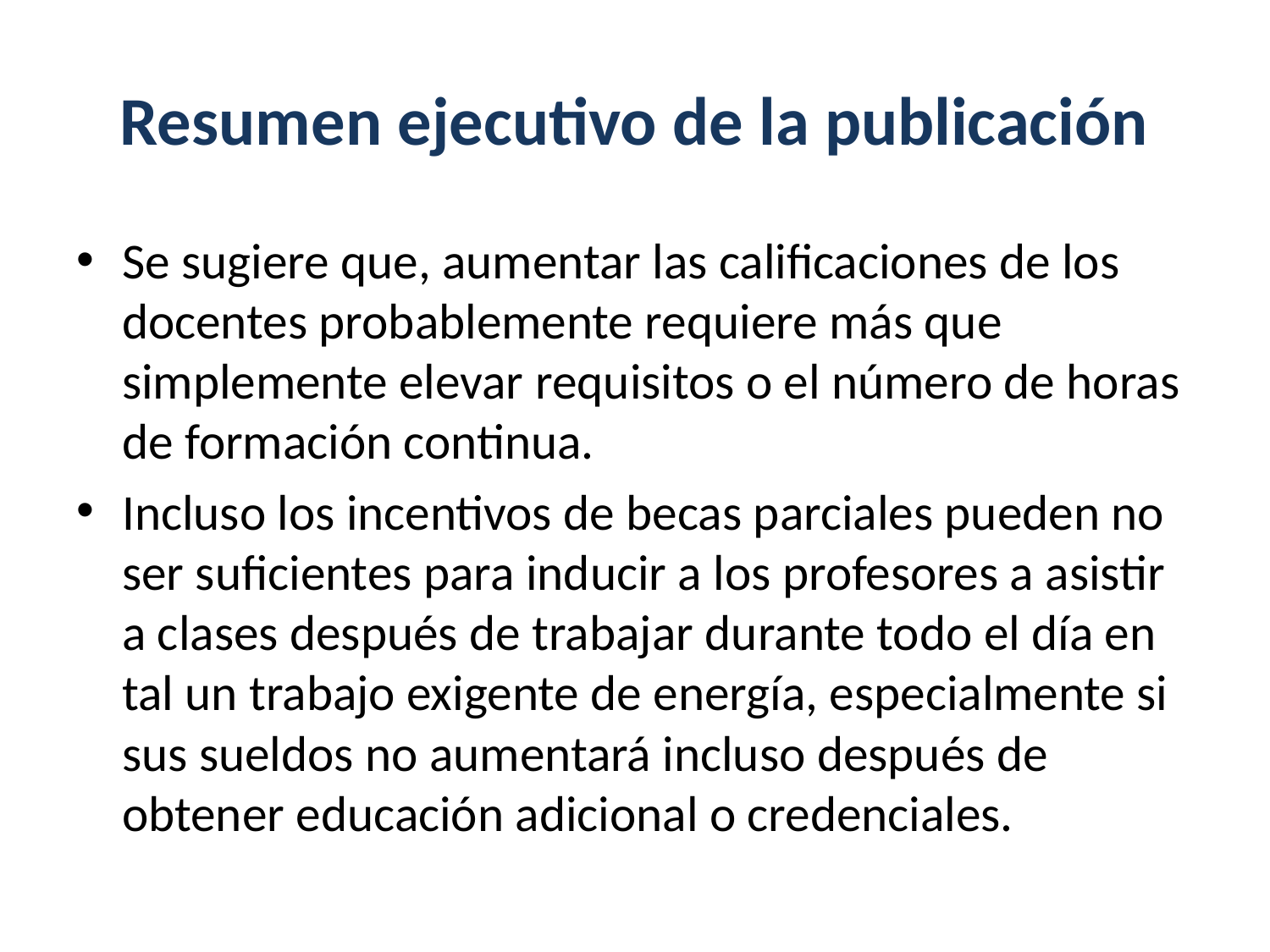

# Resumen ejecutivo de la publicación
Se sugiere que, aumentar las calificaciones de los docentes probablemente requiere más que simplemente elevar requisitos o el número de horas de formación continua.
Incluso los incentivos de becas parciales pueden no ser suficientes para inducir a los profesores a asistir a clases después de trabajar durante todo el día en tal un trabajo exigente de energía, especialmente si sus sueldos no aumentará incluso después de obtener educación adicional o credenciales.